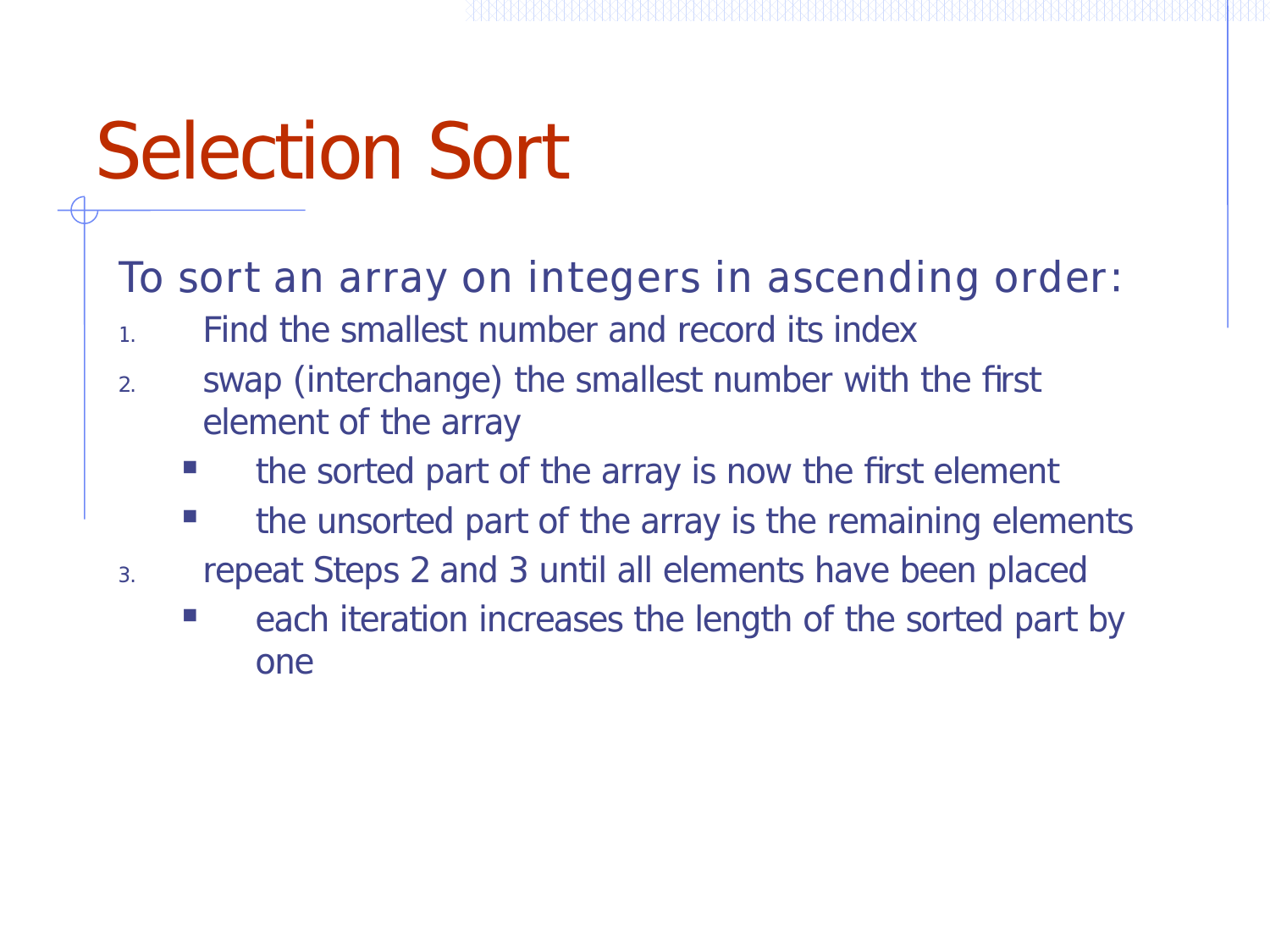

# Selection Sort
To sort an array on integers in ascending order:
Find the smallest number and record its index
swap (interchange) the smallest number with the first element of the array
the sorted part of the array is now the first element
the unsorted part of the array is the remaining elements
repeat Steps 2 and 3 until all elements have been placed
each iteration increases the length of the sorted part by one